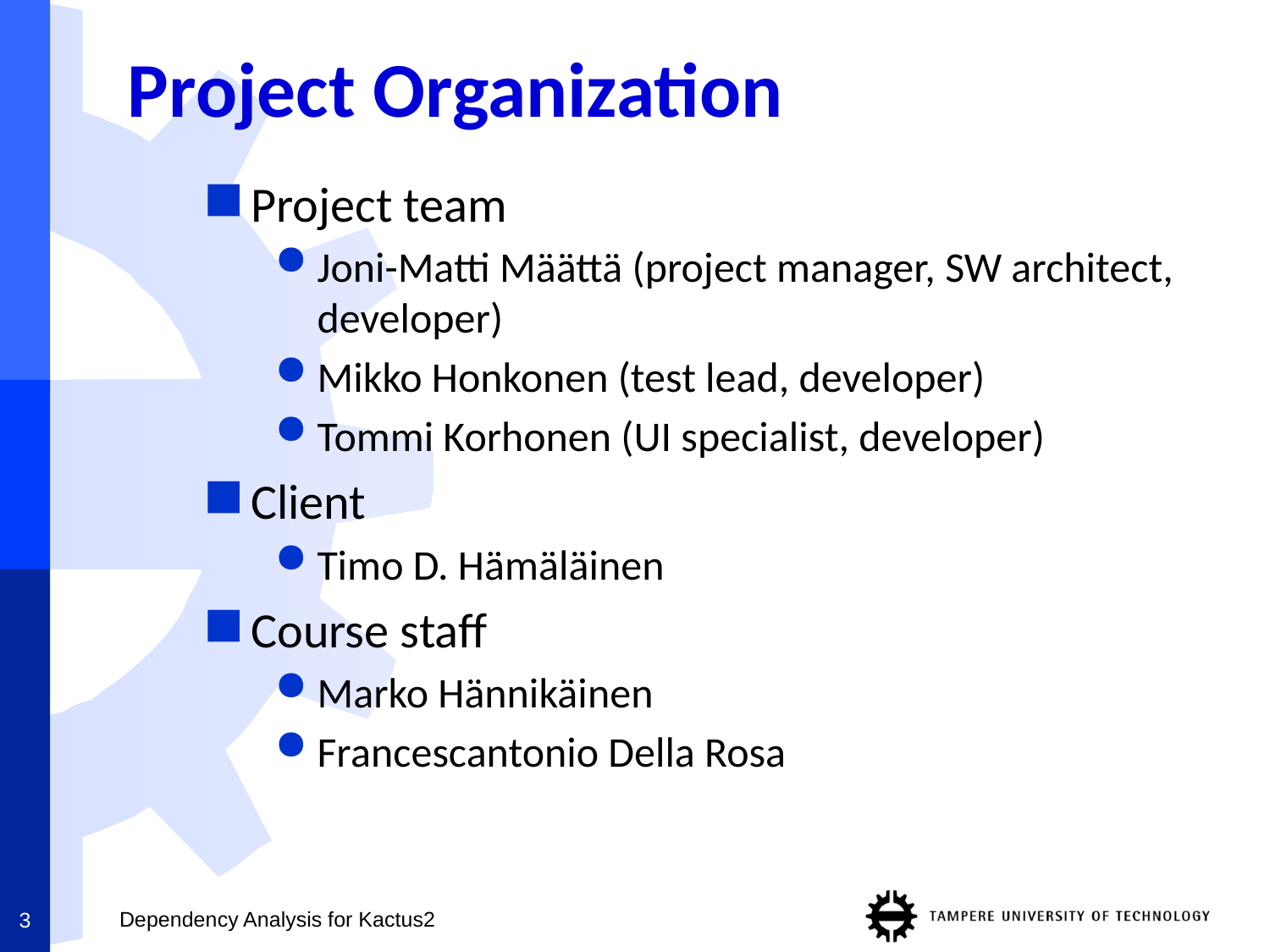

# Project Organization
Project team
Joni-Matti Määttä (project manager, SW architect, developer)
Mikko Honkonen (test lead, developer)
Tommi Korhonen (UI specialist, developer)
Client
Timo D. Hämäläinen
Course staff
Marko Hännikäinen
Francescantonio Della Rosa
3